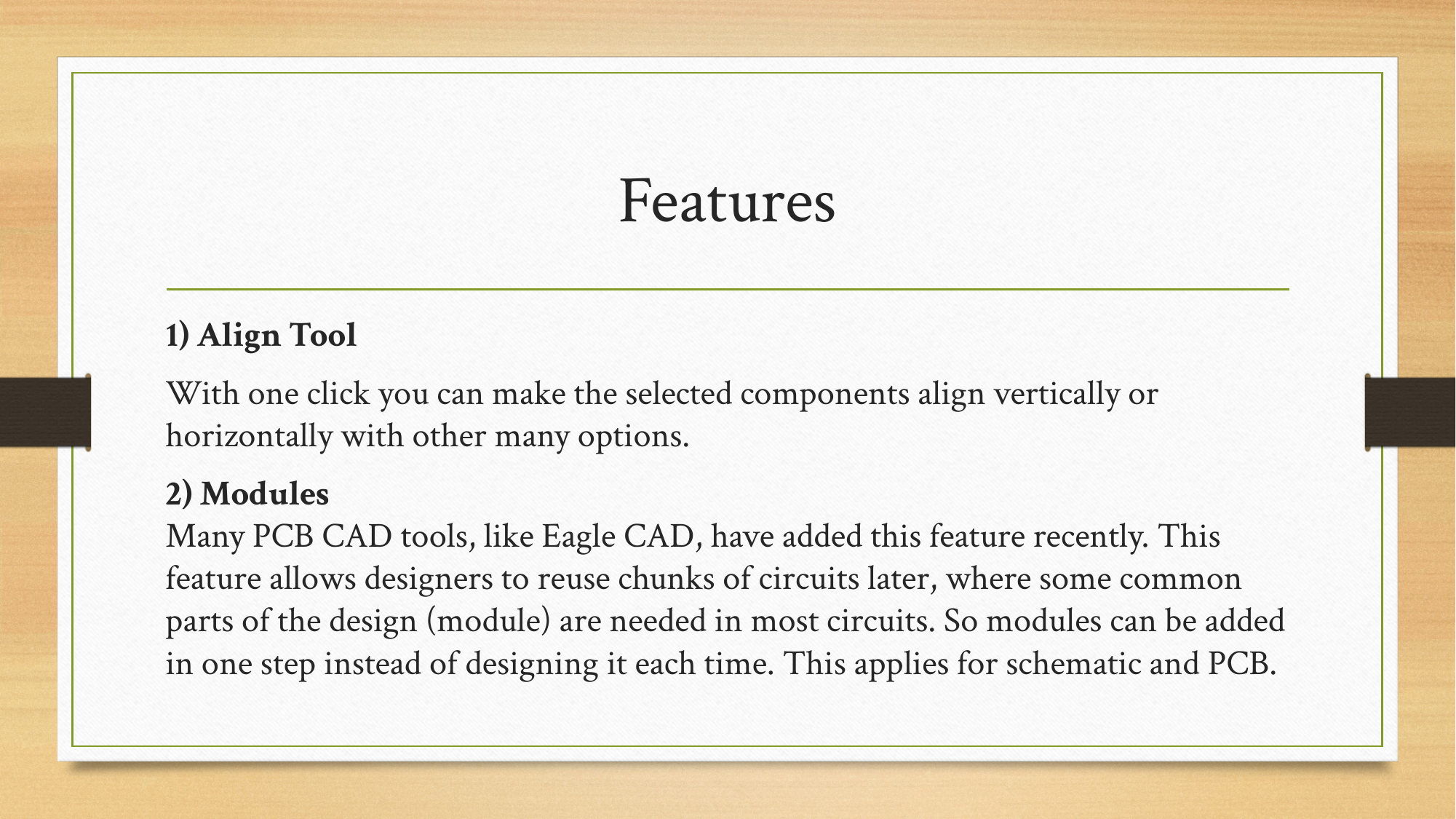

# Features
1) Align Tool
With one click you can make the selected components align vertically or horizontally with other many options.
2) Modules
Many PCB CAD tools, like Eagle CAD, have added this feature recently. This feature allows designers to reuse chunks of circuits later, where some common parts of the design (module) are needed in most circuits. So modules can be added in one step instead of designing it each time. This applies for schematic and PCB.